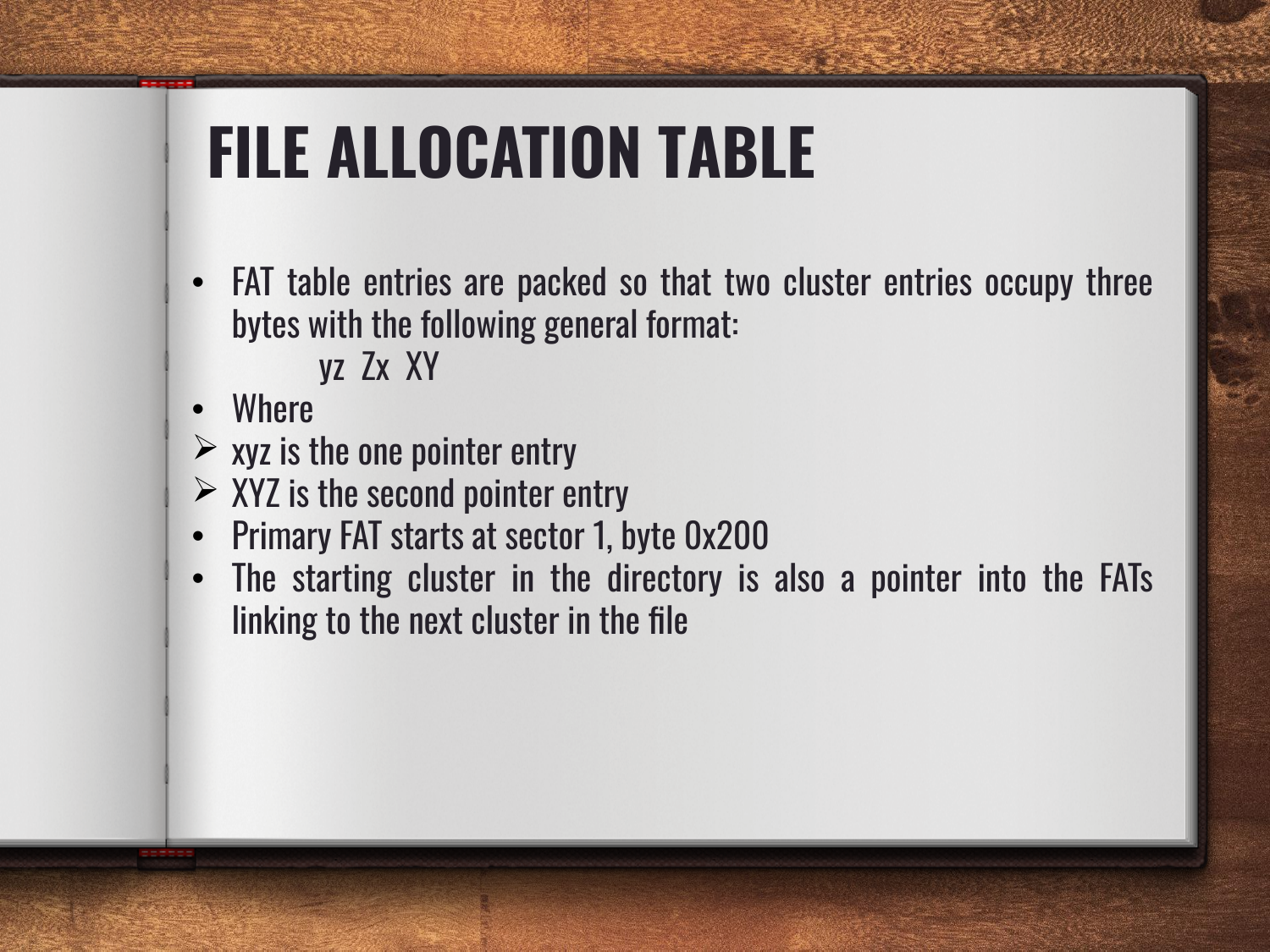

FILE ALLOCATION TABLE

FAT table entries are packed so that two cluster entries occupy three bytes with the following general format:
	yz  Zx  XY
Where
xyz is the one pointer entry
XYZ is the second pointer entry
Primary FAT starts at sector 1, byte 0x200
The starting cluster in the directory is also a pointer into the FATs linking to the next cluster in the file